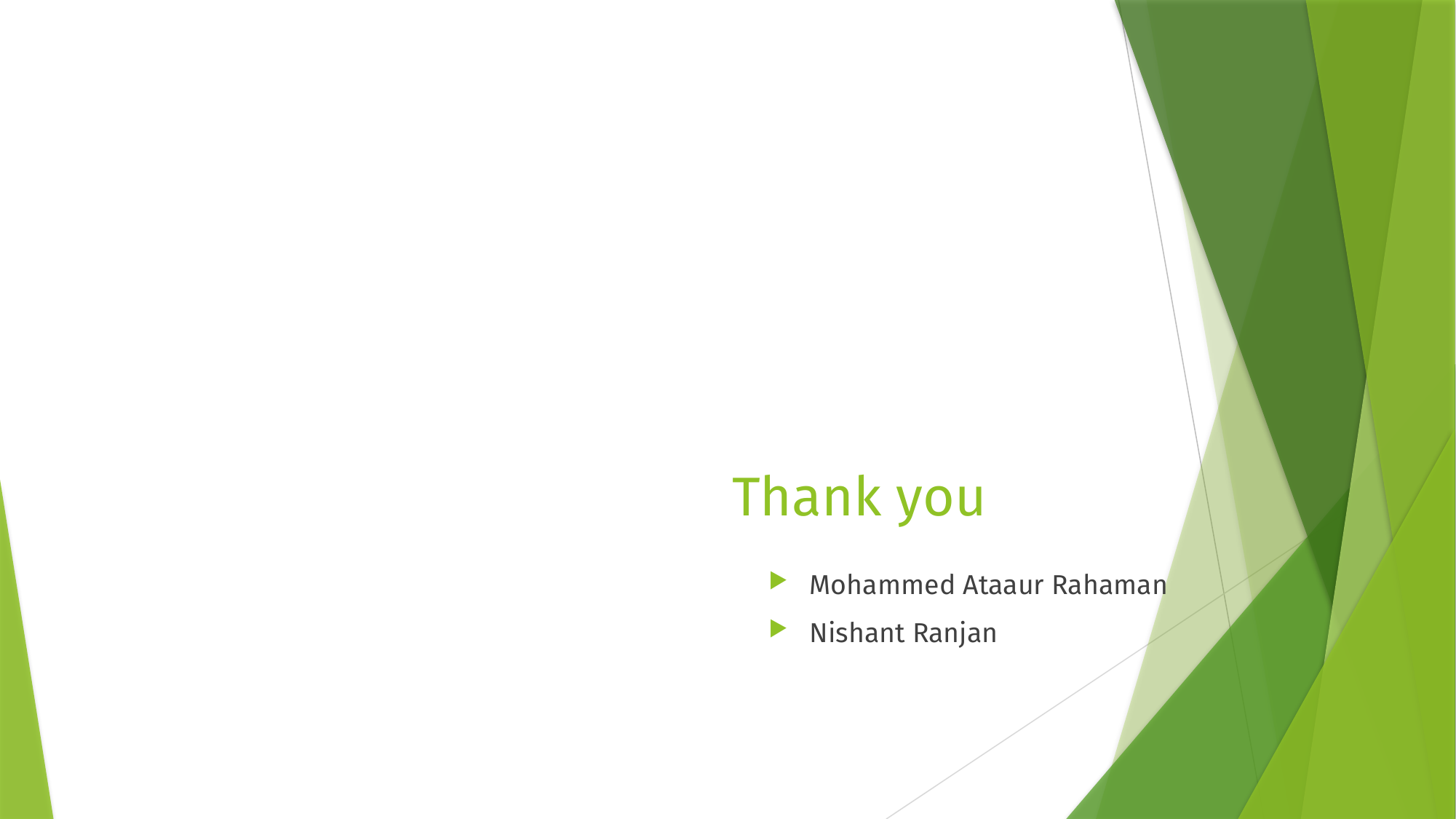

# Thank you
Mohammed Ataaur Rahaman
Nishant Ranjan